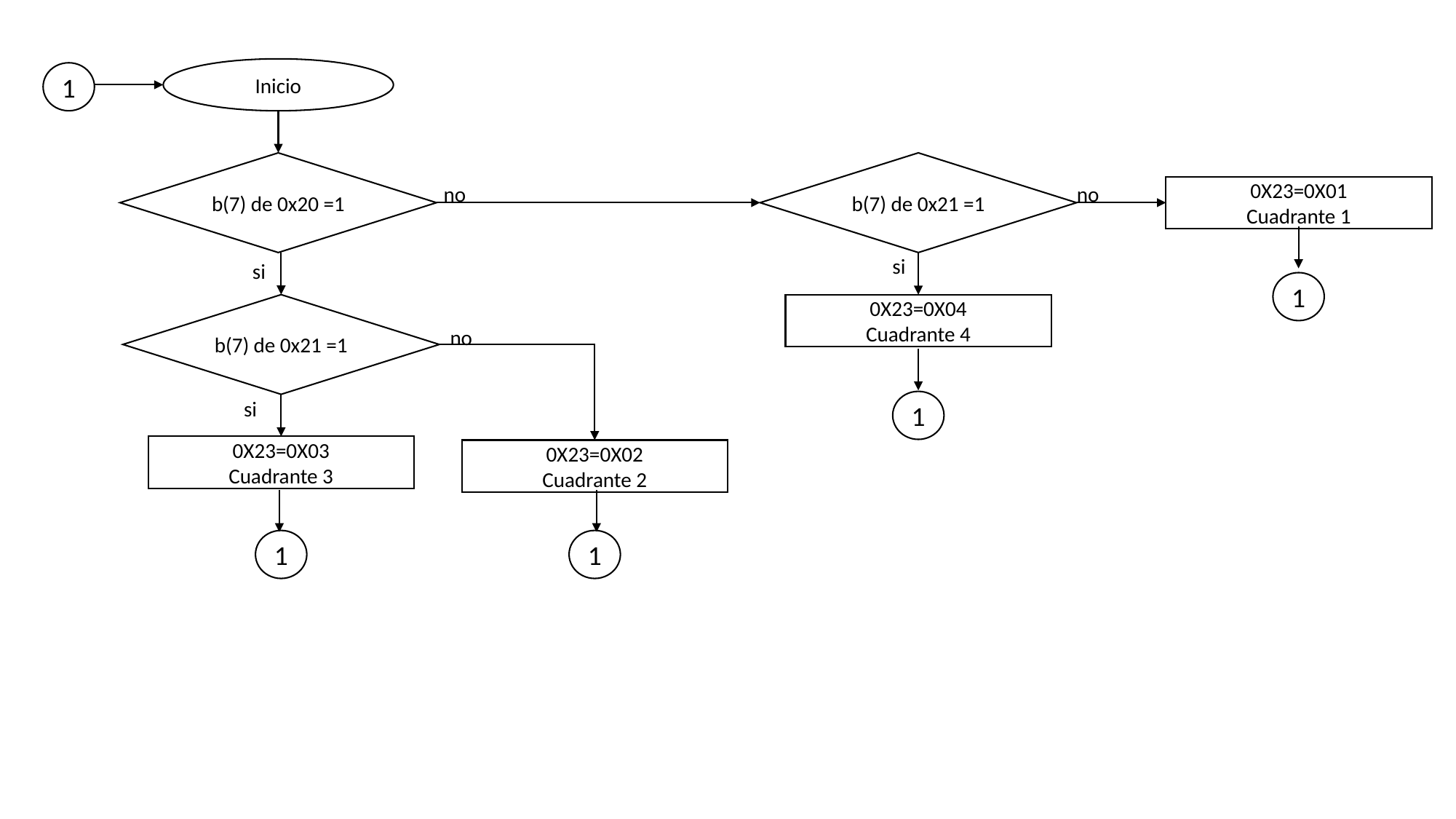

Inicio
1
b(7) de 0x21 =1
b(7) de 0x20 =1
no
no
0X23=0X01
Cuadrante 1
si
si
1
b(7) de 0x21 =1
0X23=0X04
Cuadrante 4
no
si
1
0X23=0X03
Cuadrante 3
0X23=0X02
Cuadrante 2
1
1